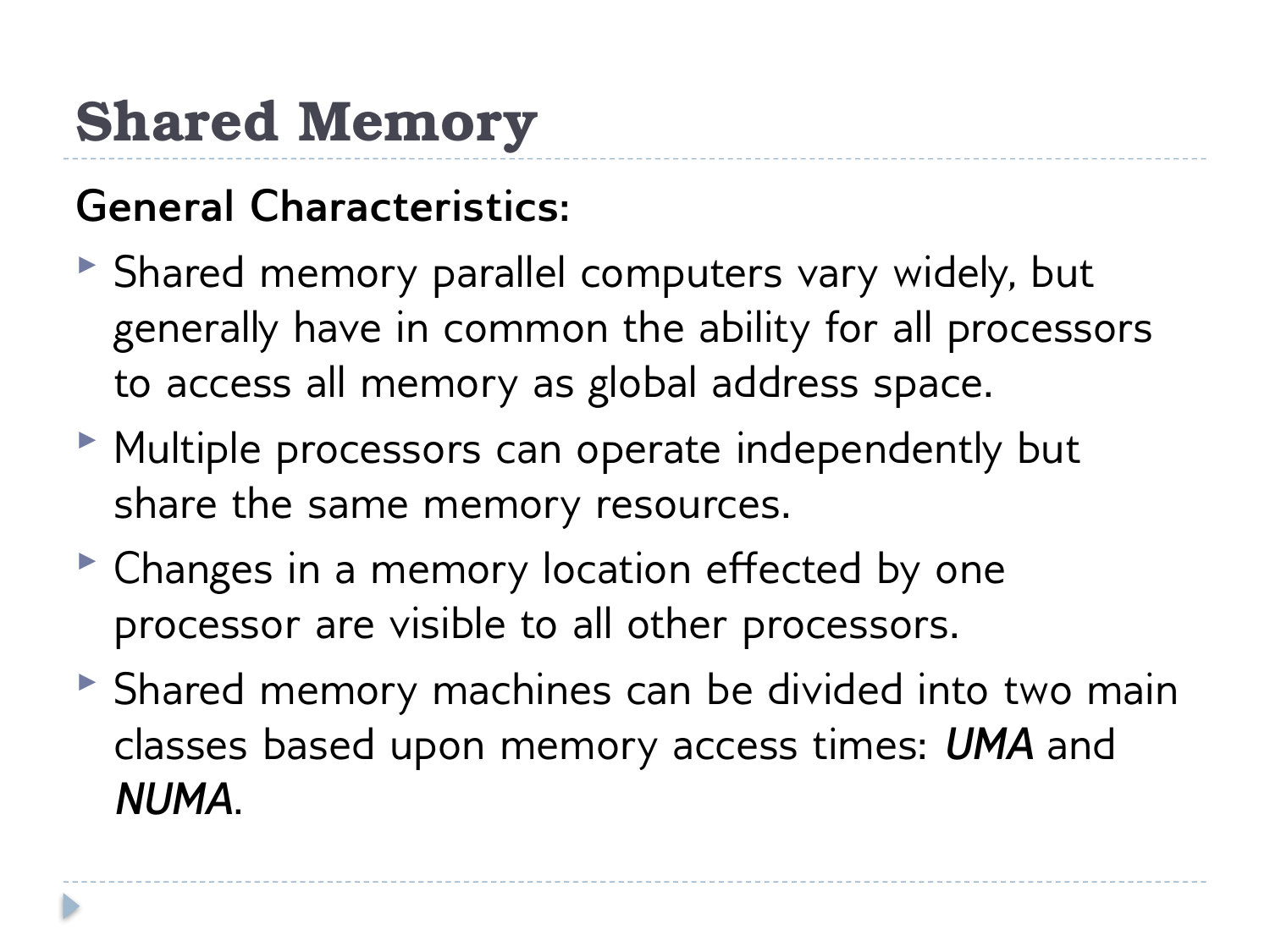

# Shared Memory
General Characteristics:
Shared memory parallel computers vary widely, but generally have in common the ability for all processors to access all memory as global address space.
Multiple processors can operate independently but share the same memory resources.
Changes in a memory location effected by one processor are visible to all other processors.
Shared memory machines can be divided into two main classes based upon memory access times: UMA and NUMA.